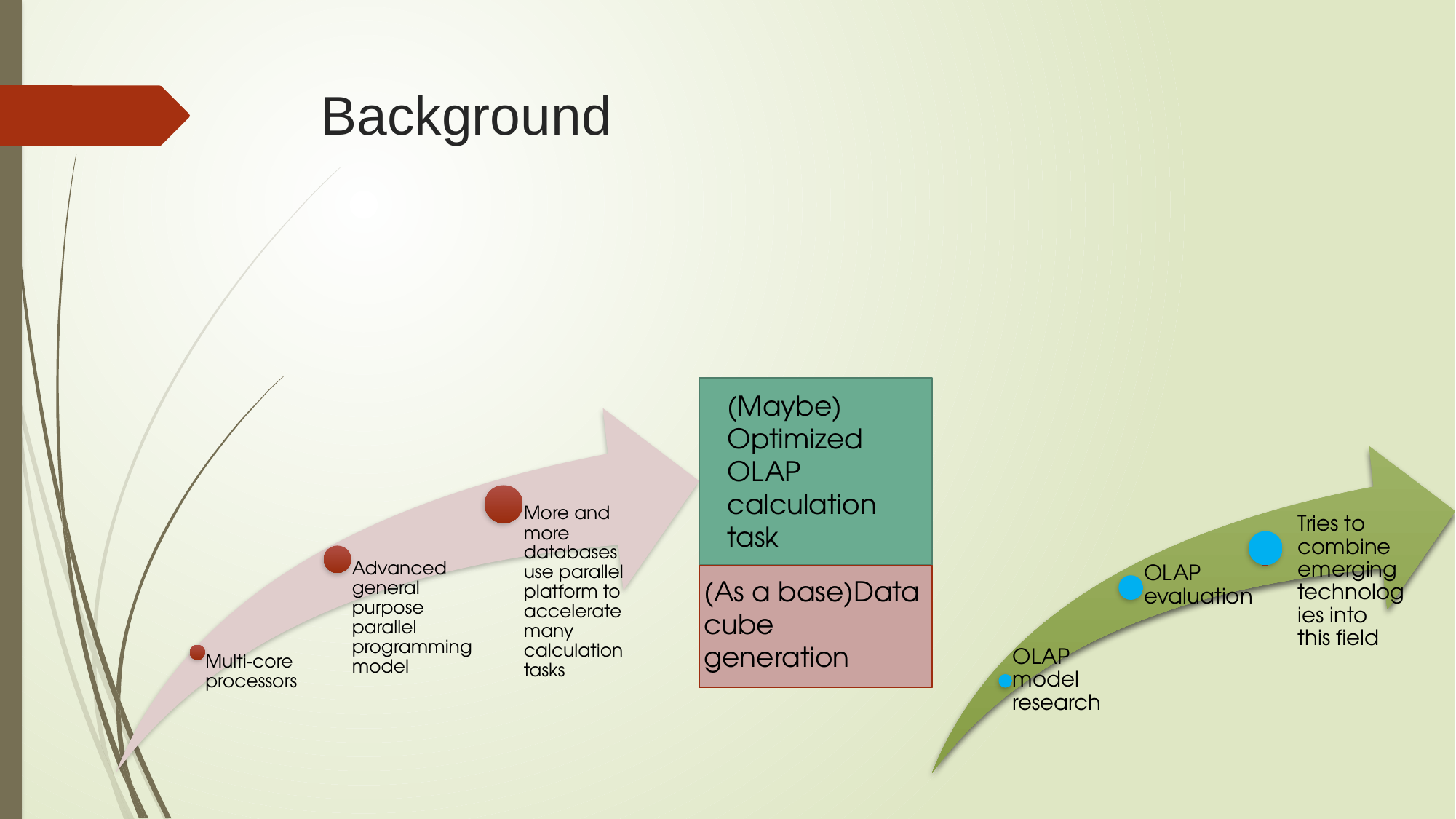

# Background
Multi-core processors
Advanced general purpose parallel programming model
More and more databases use parallel platform to accelerate many calculation tasks

OLAP model research
OLAP evaluation
Tries to combine emerging technologies into this field
(Maybe) Optimized OLAP calculation task

(As a base)Data cube generation